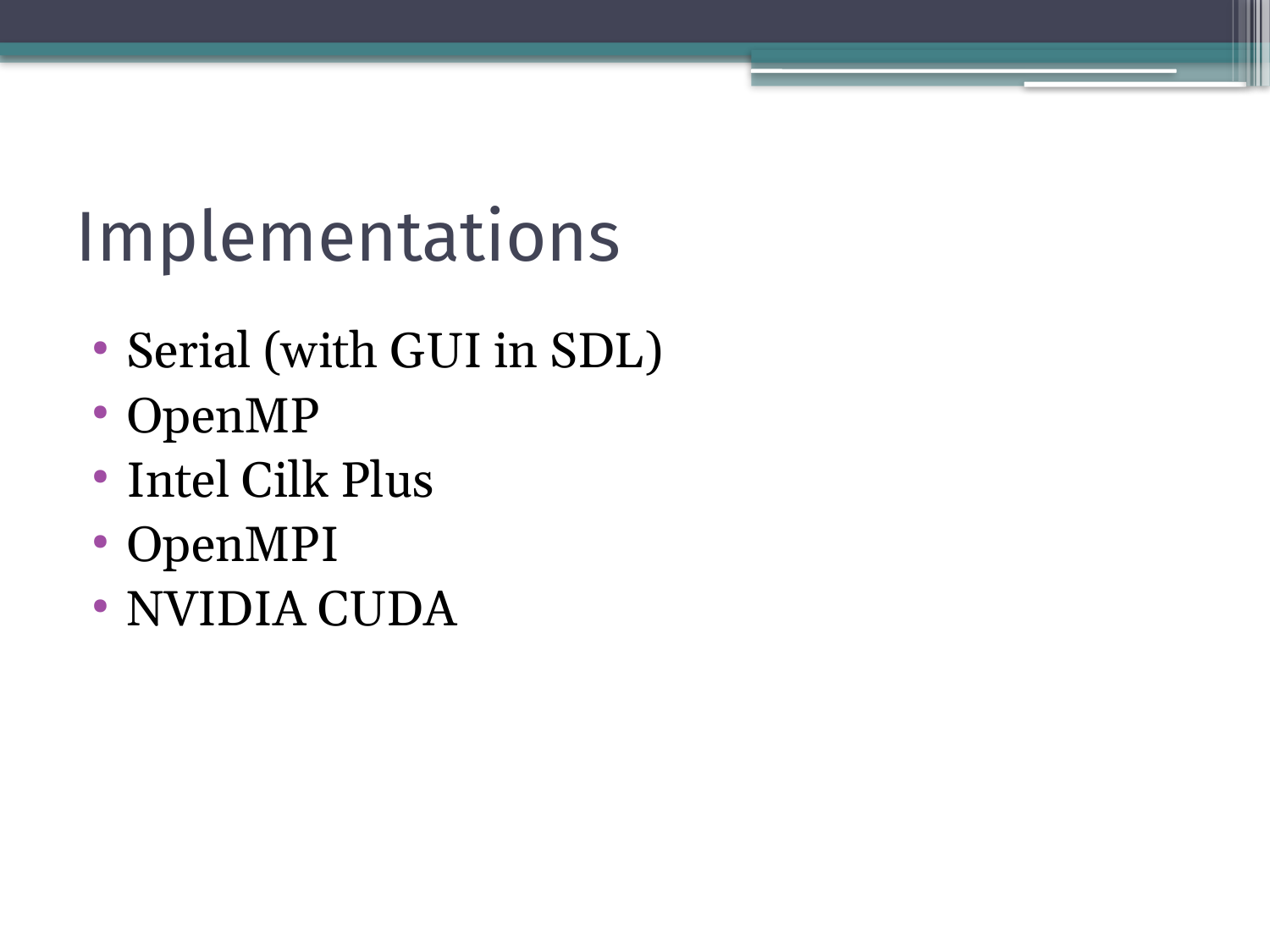

# Implementations
Serial (with GUI in SDL)
OpenMP
Intel Cilk Plus
OpenMPI
NVIDIA CUDA